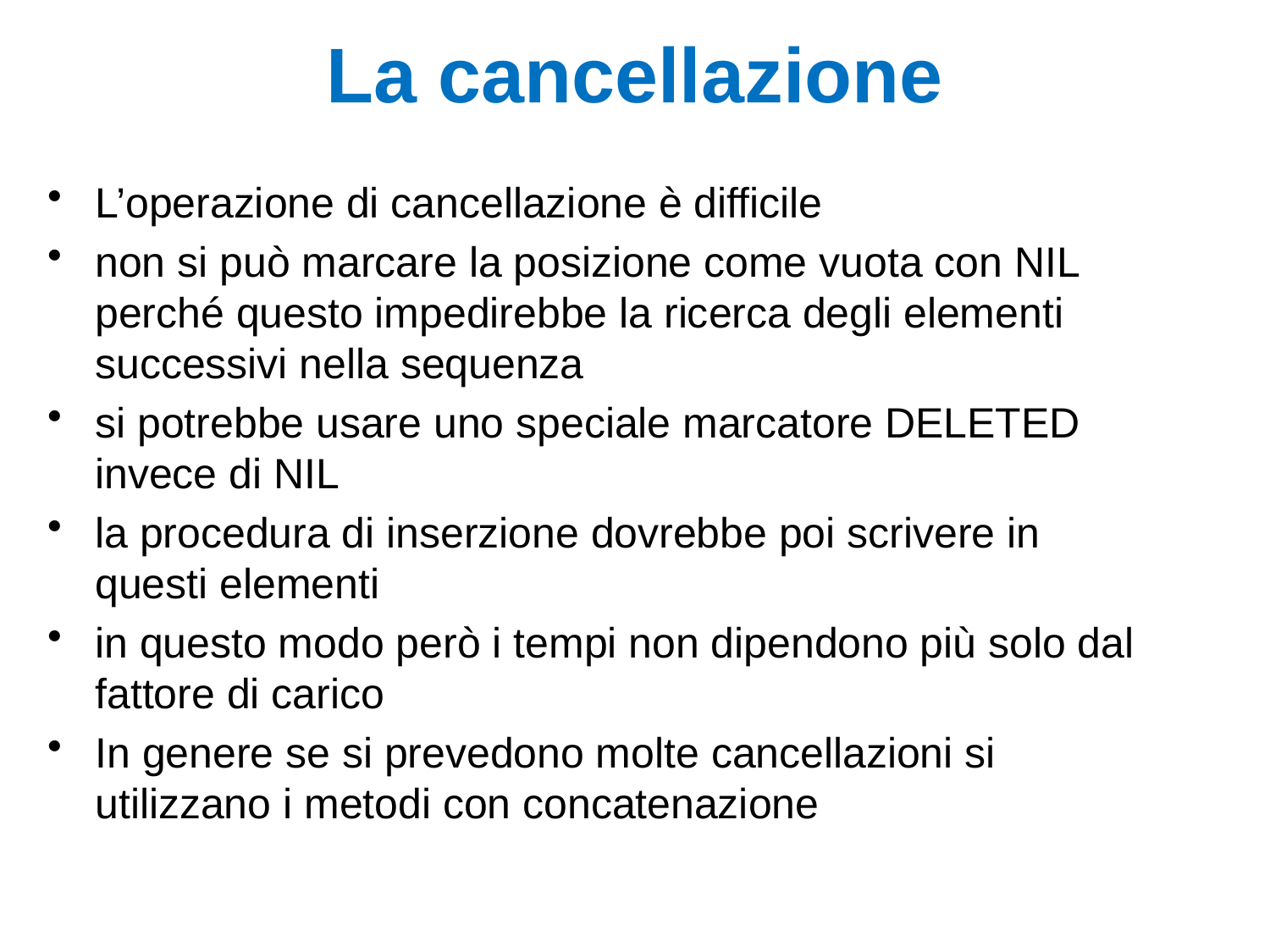

# La cancellazione
L’operazione di cancellazione è difficile
non si può marcare la posizione come vuota con NIL perché questo impedirebbe la ricerca degli elementi successivi nella sequenza
si potrebbe usare uno speciale marcatore DELETED invece di NIL
la procedura di inserzione dovrebbe poi scrivere in questi elementi
in questo modo però i tempi non dipendono più solo dal fattore di carico
In genere se si prevedono molte cancellazioni si utilizzano i metodi con concatenazione